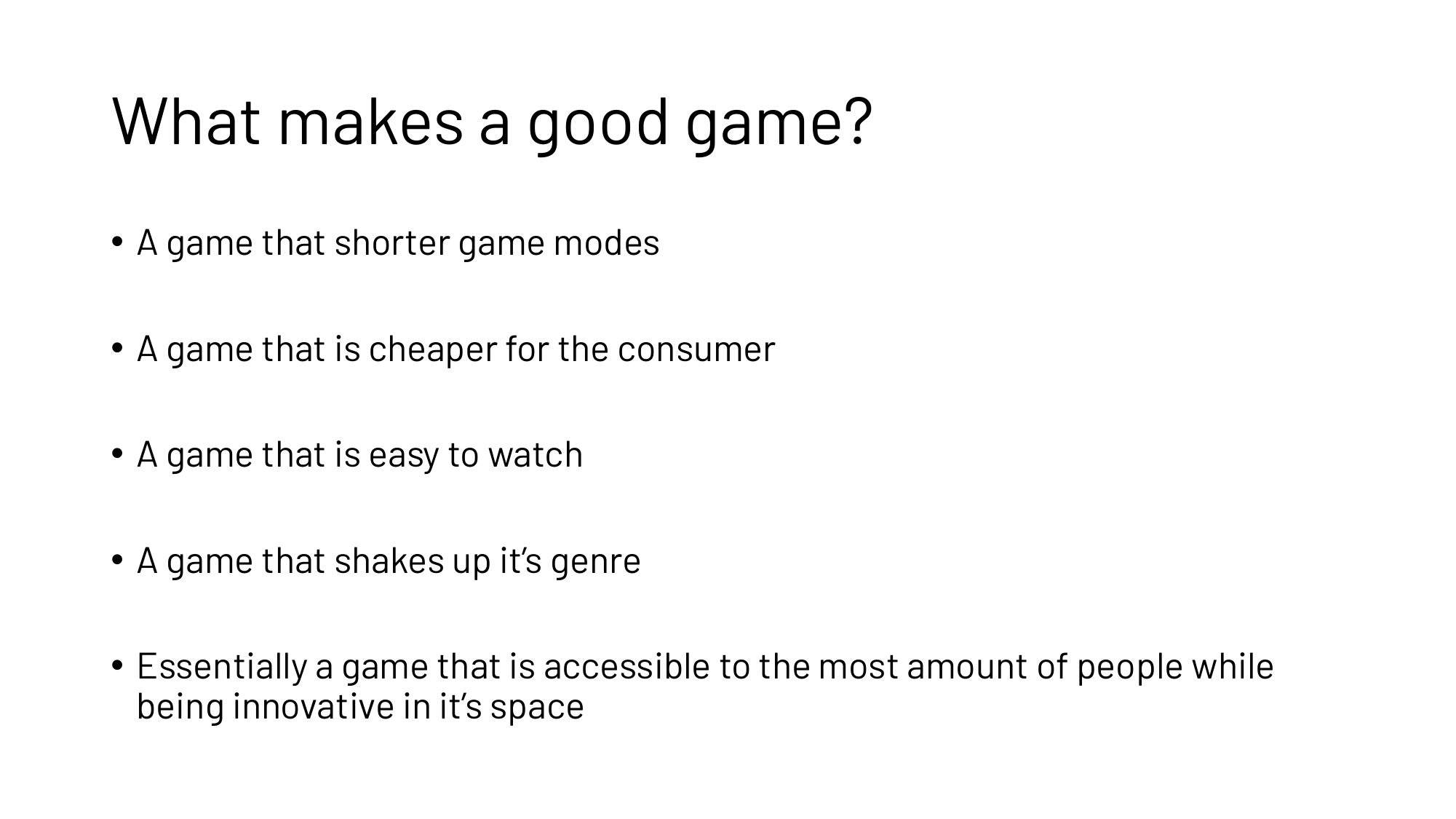

# What makes a good game?
A game that shorter game modes

A game that is cheaper for the consumer

A game that is easy to watch

A game that shakes up it’s genre

Essentially a game that is accessible to the most amount of people while being innovative in it’s space